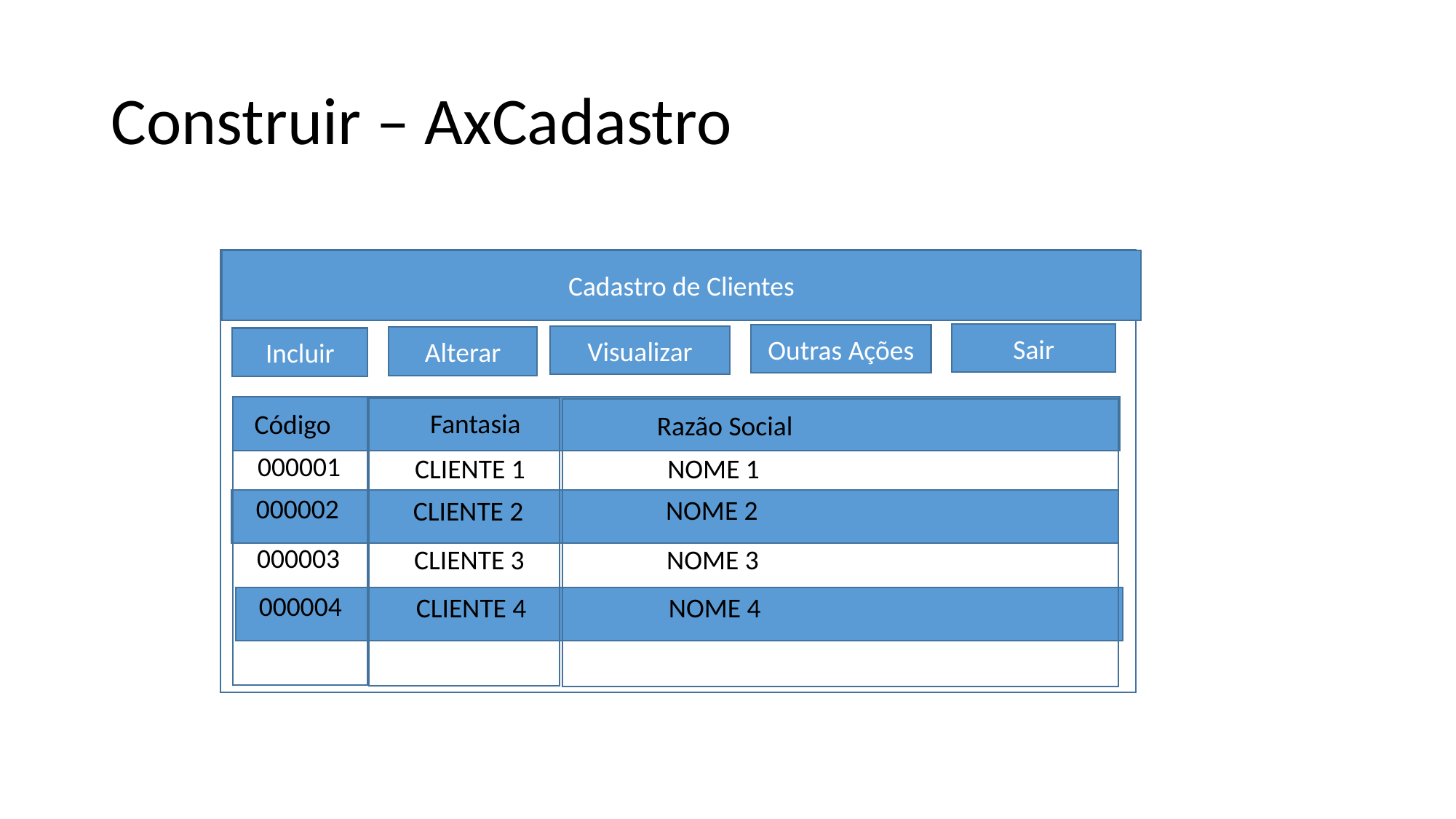

# Construir – AxCadastro

Cadastro de Clientes
Sair
Outras Ações
Visualizar
Alterar
Incluir

Fantasia
Código
Razão Social
000001
NOME 1
CLIENTE 1
000002
NOME 2
CLIENTE 2

000003
NOME 3
CLIENTE 3
000004
NOME 4
CLIENTE 4